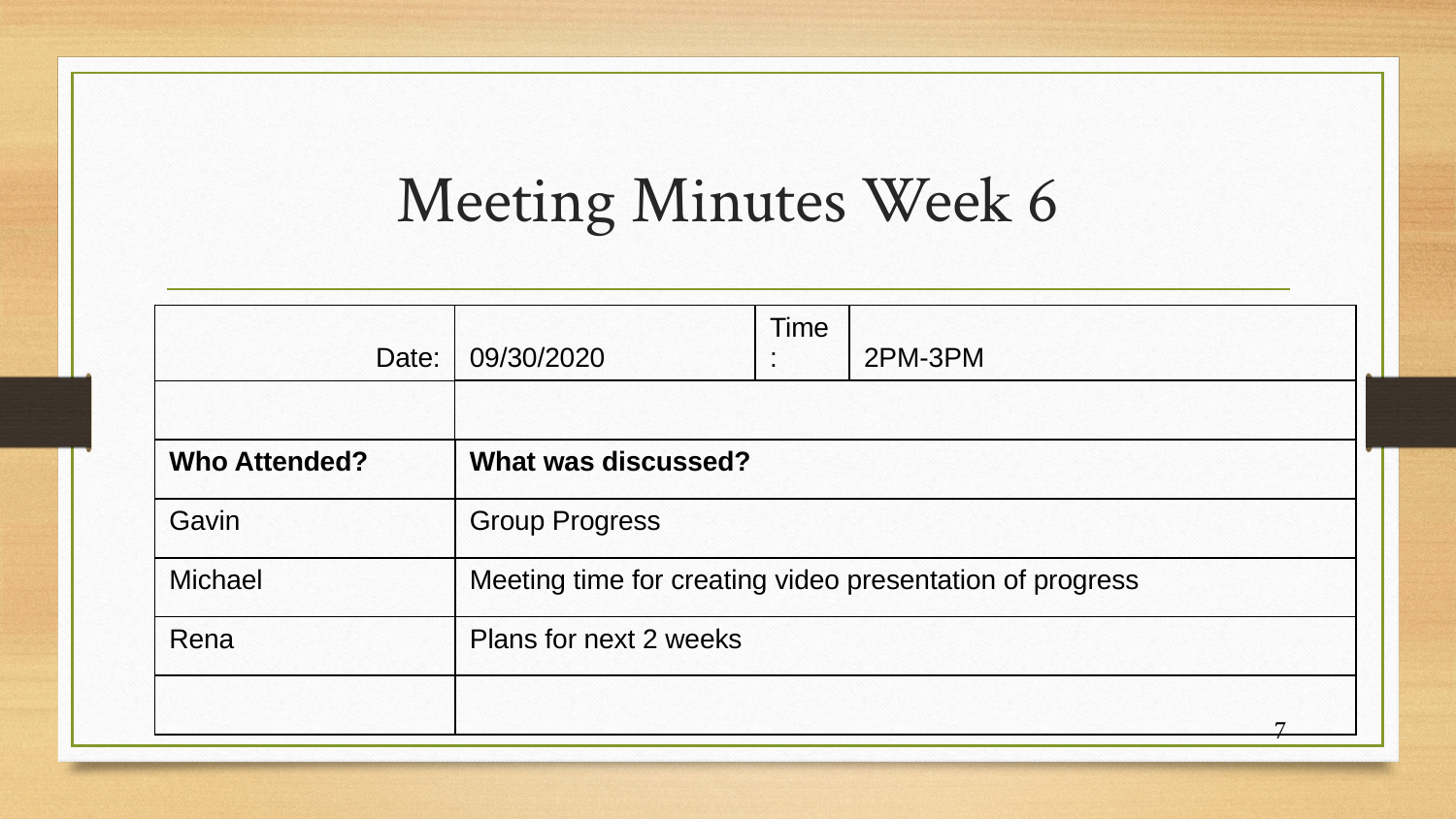

# Meeting Minutes Week 6
| Date: | 09/30/2020 | Time: | 2PM-3PM |
| --- | --- | --- | --- |
|  |  |  |  |
| Who Attended? | What was discussed? |  |  |
| Gavin | Group Progress |  |  |
| Michael | Meeting time for creating video presentation of progress |  |  |
| Rena | Plans for next 2 weeks |  |  |
|  |  |  |  |
7